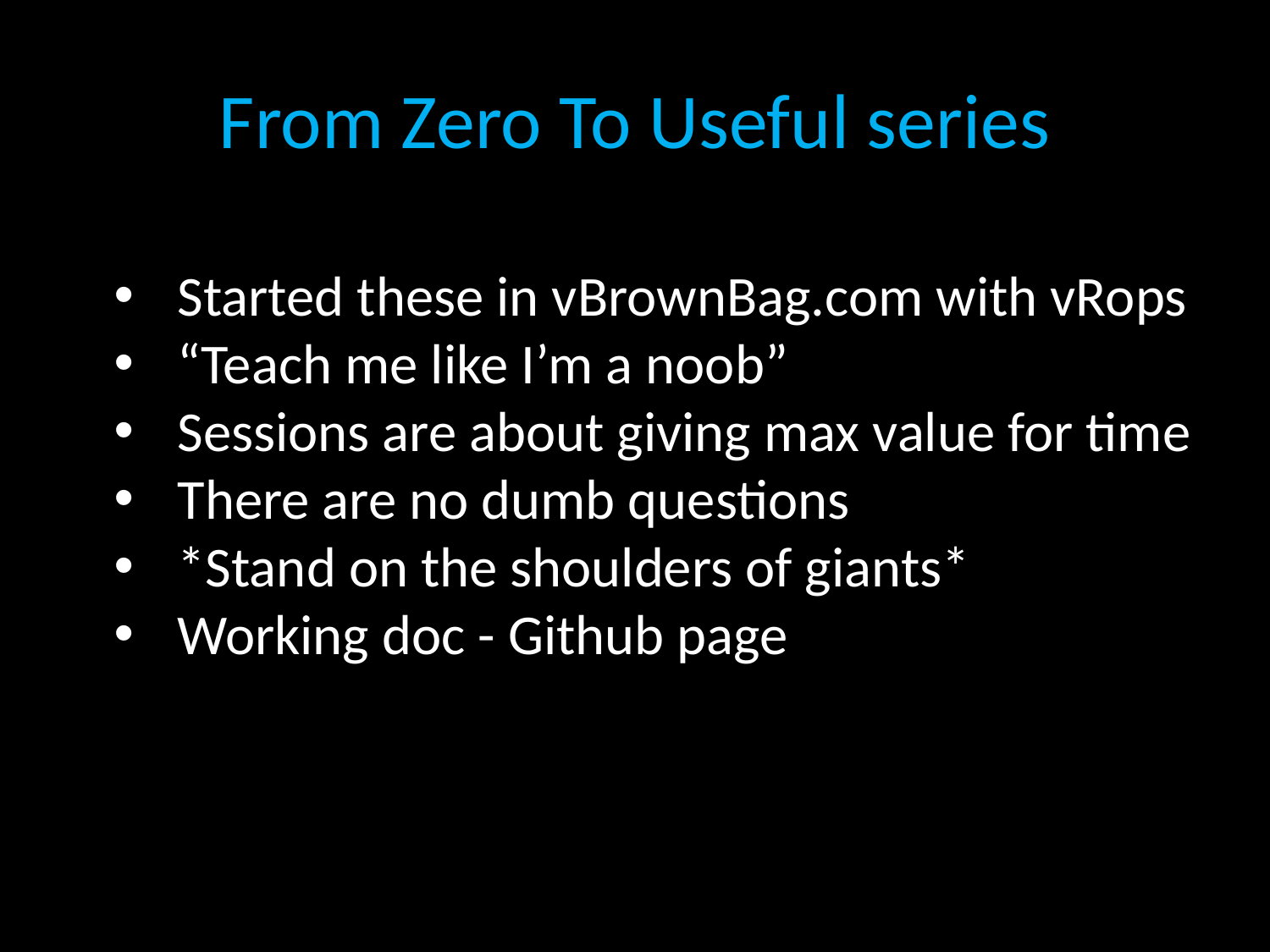

# From Zero To Useful series
Started these in vBrownBag.com with vRops
“Teach me like I’m a noob”
Sessions are about giving max value for time
There are no dumb questions
*Stand on the shoulders of giants*
Working doc - Github page